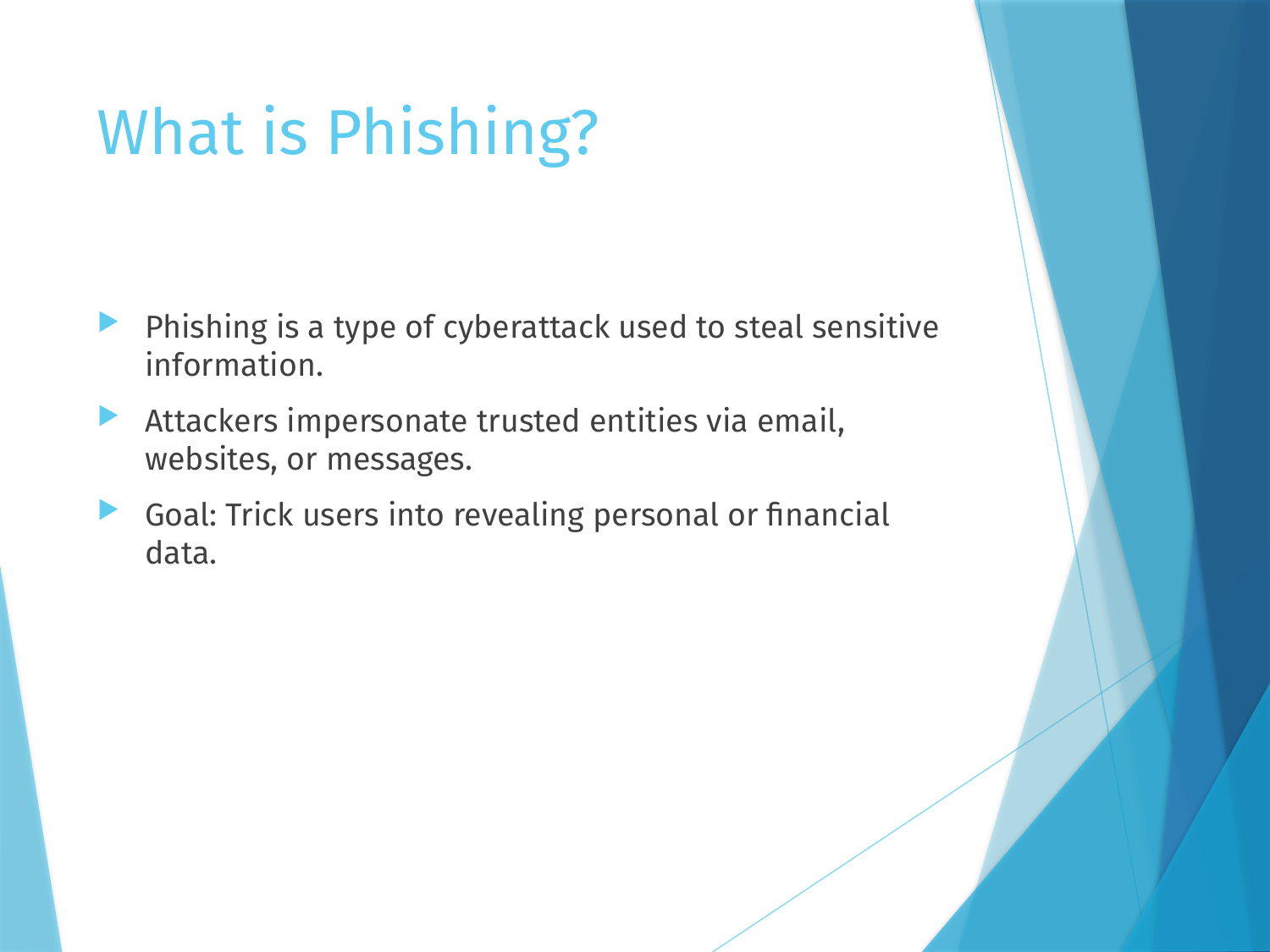

# What is Phishing?
Phishing is a type of cyberattack used to steal sensitive information.
Attackers impersonate trusted entities via email, websites, or messages.
Goal: Trick users into revealing personal or financial data.